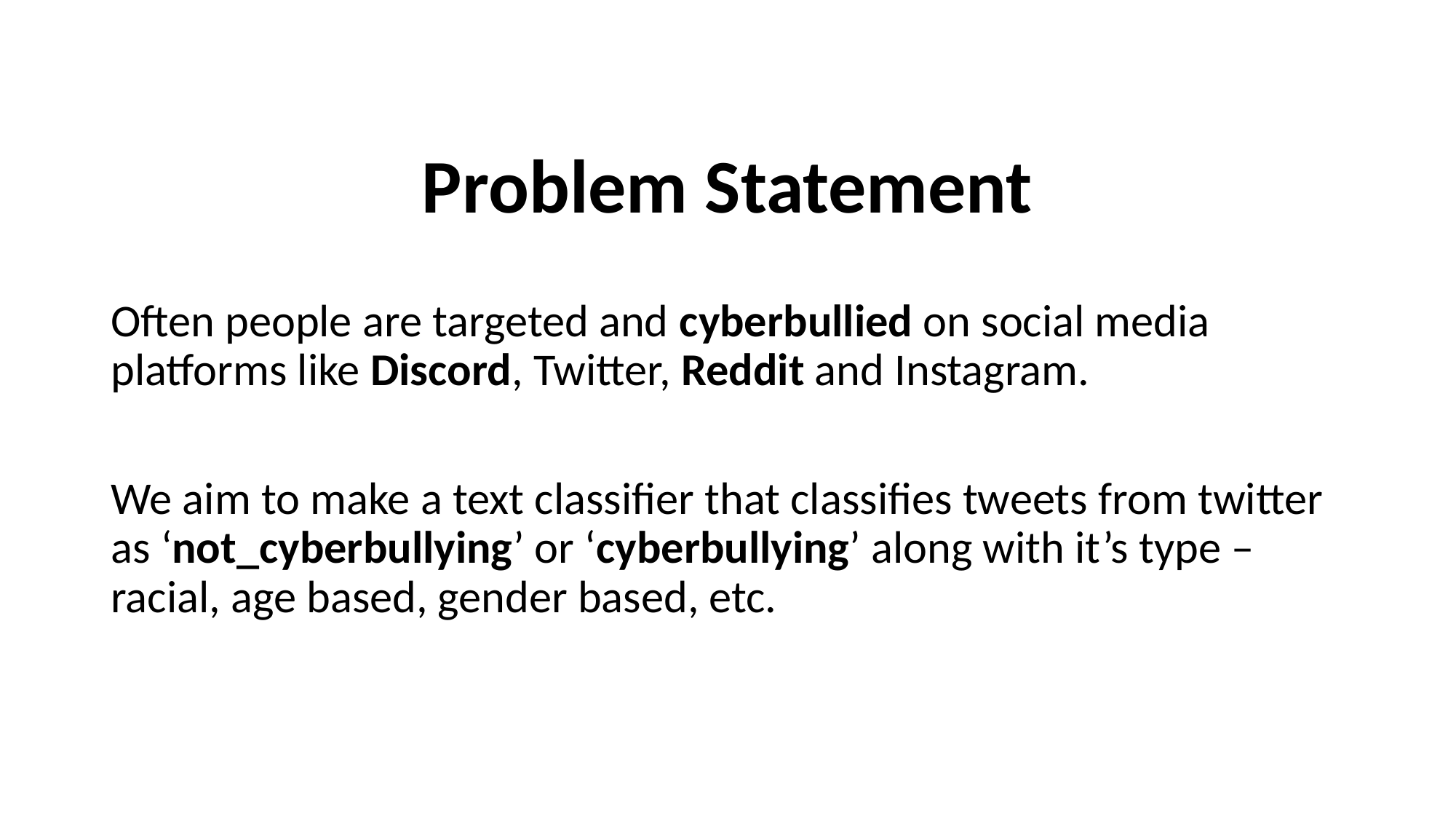

# Problem Statement
Often people are targeted and cyberbullied on social media platforms like Discord, Twitter, Reddit and Instagram.

We aim to make a text classifier that classifies tweets from twitter as ‘not_cyberbullying’ or ‘cyberbullying’ along with it’s type – racial, age based, gender based, etc.